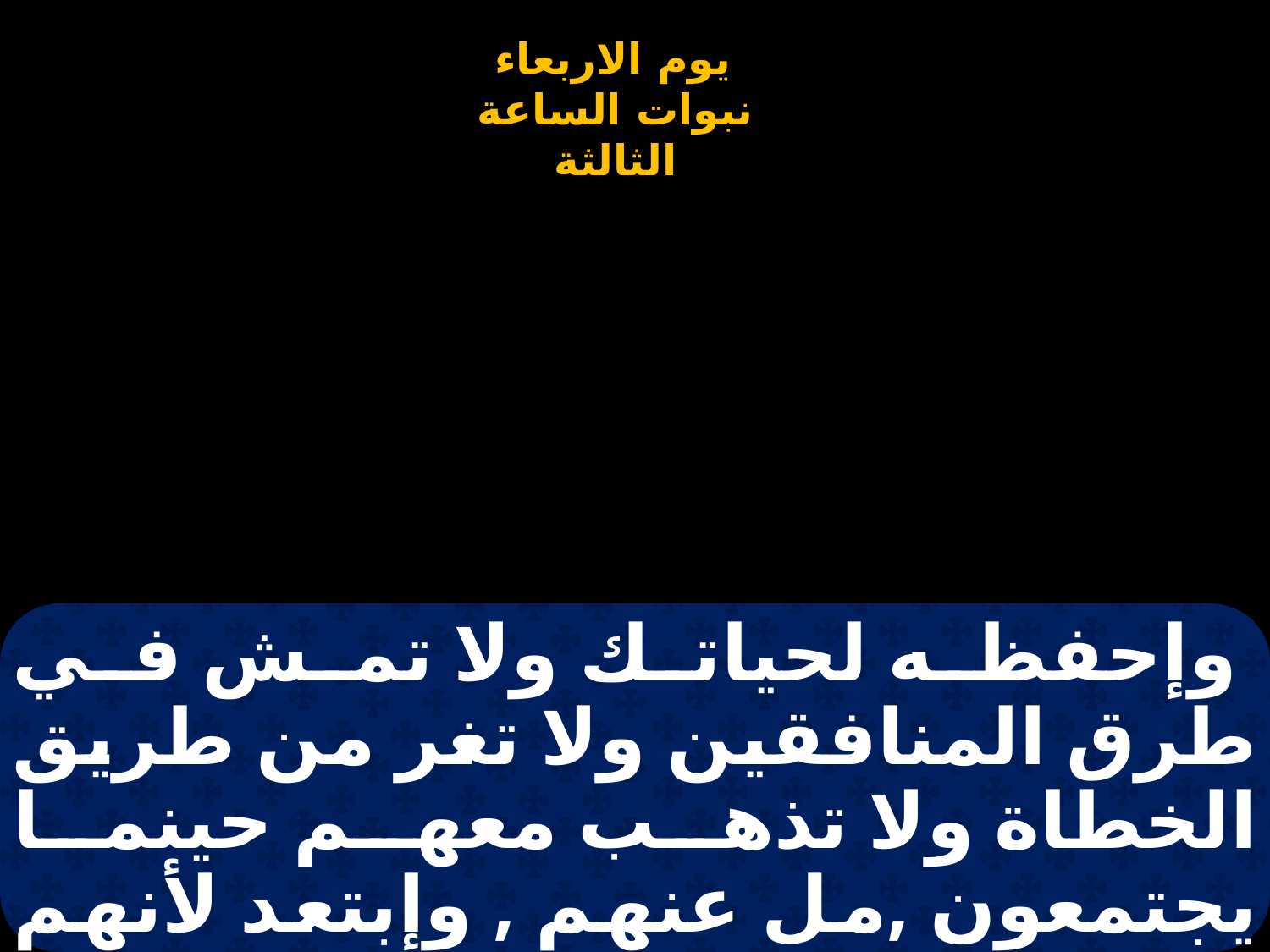

# وإحفظه لحياتك ولا تمش في طرق المنافقين ولا تغر من طريق الخطاة ولا تذهب معهم حينما يجتمعون ,مل عنهم , وإبتعد لأنهم لا ينعسون حتي يعملوا الشر ويبعد عنهم النور ولا يرتاحون لأنهم